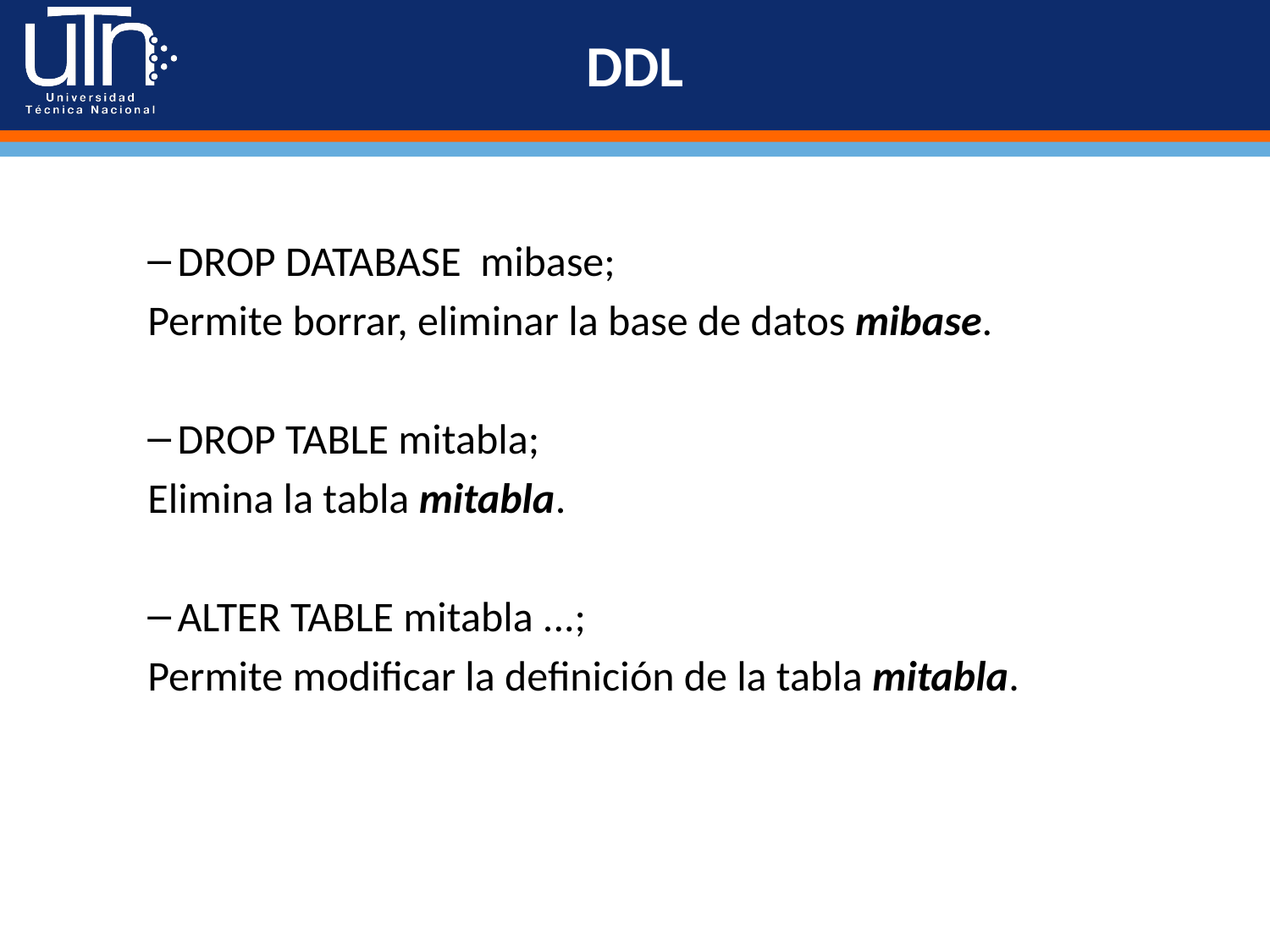

# DDL

DROP DATABASE  mibase;
Permite borrar, eliminar la base de datos mibase.

DROP TABLE mitabla;
Elimina la tabla mitabla.

ALTER TABLE mitabla ...;
Permite modificar la definición de la tabla mitabla.